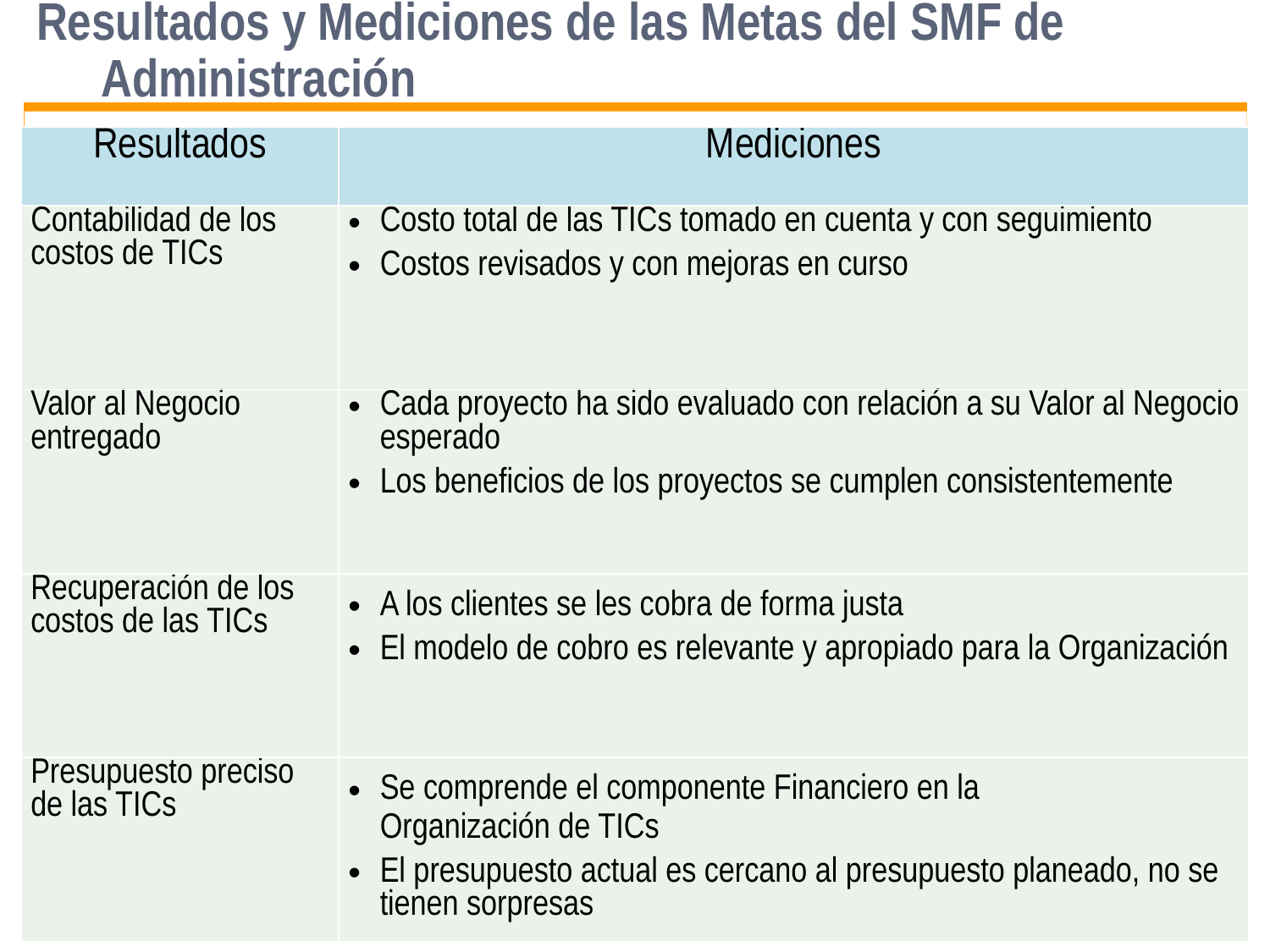

# Resultados y Mediciones de las Metas del SMF de Administración
| Resultados | Mediciones |
| --- | --- |
| Contabilidad de los costos de TICs | Costo total de las TICs tomado en cuenta y con seguimiento Costos revisados y con mejoras en curso |
| Valor al Negocio entregado | Cada proyecto ha sido evaluado con relación a su Valor al Negocio esperado Los beneficios de los proyectos se cumplen consistentemente |
| Recuperación de los costos de las TICs | A los clientes se les cobra de forma justa El modelo de cobro es relevante y apropiado para la Organización |
| Presupuesto preciso de las TICs | Se comprende el componente Financiero en la Organización de TICs El presupuesto actual es cercano al presupuesto planeado, no se tienen sorpresas |